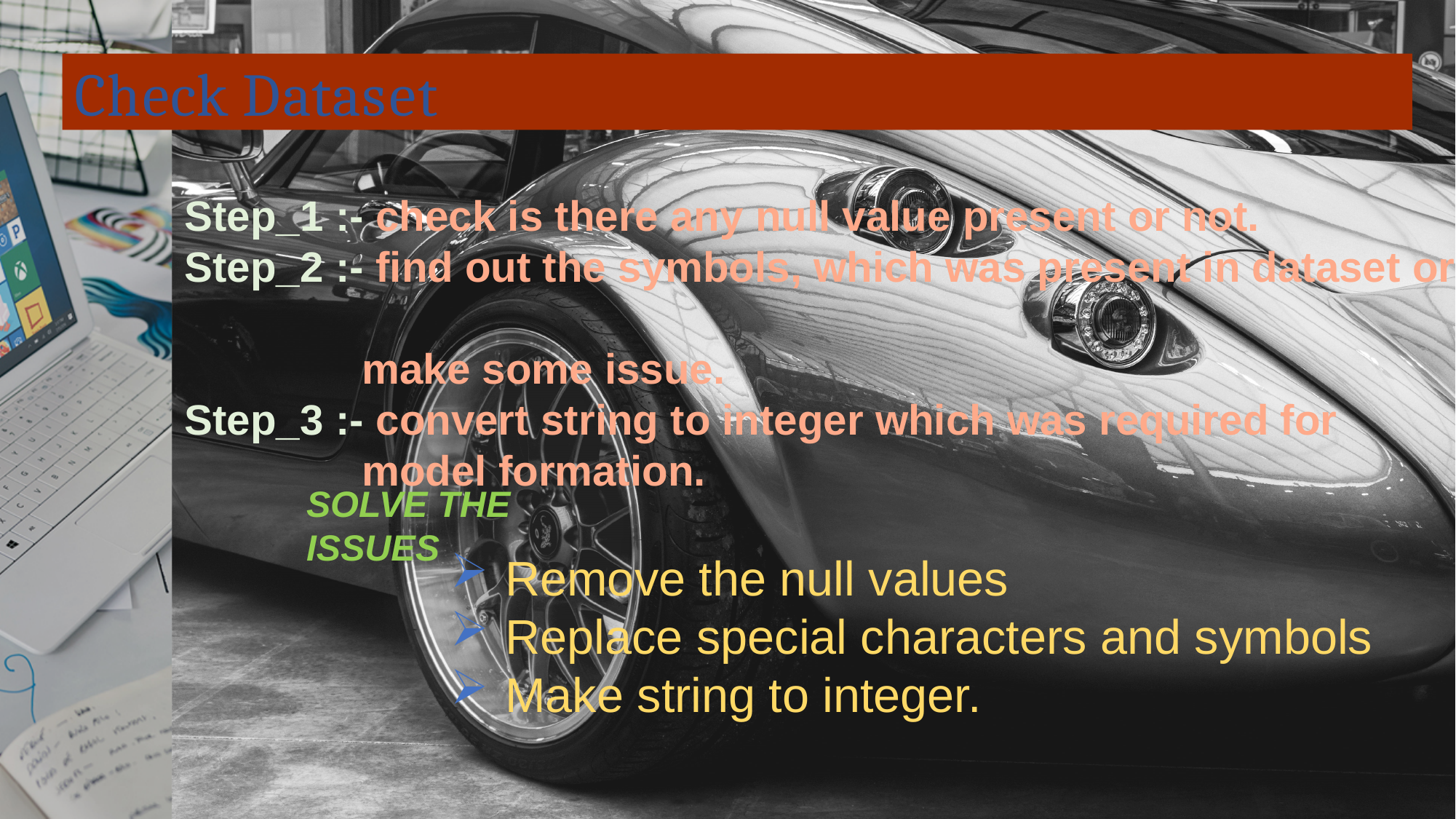

# Check Dataset
Step_1 :- check is there any null value present or not.
Step_2 :- find out the symbols, which was present in dataset or
               make some issue.
Step_3 :- convert string to integer which was required for
               model formation.

SOLVE THE ISSUES
Remove the null values
Replace special characters and symbols
Make string to integer.